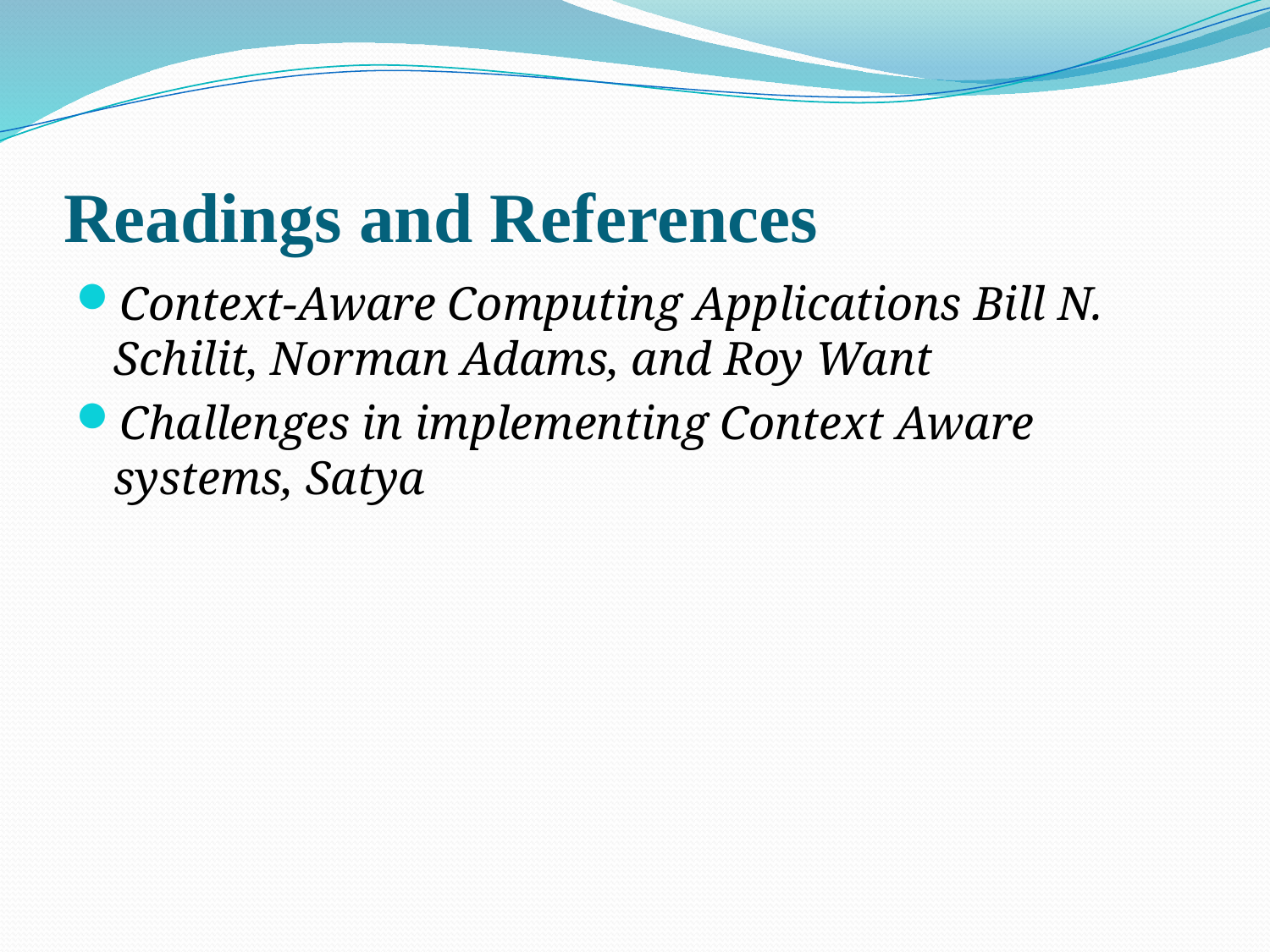

# Readings and References
Context-Aware Computing Applications Bill N. Schilit, Norman Adams, and Roy Want
Challenges in implementing Context Aware systems, Satya